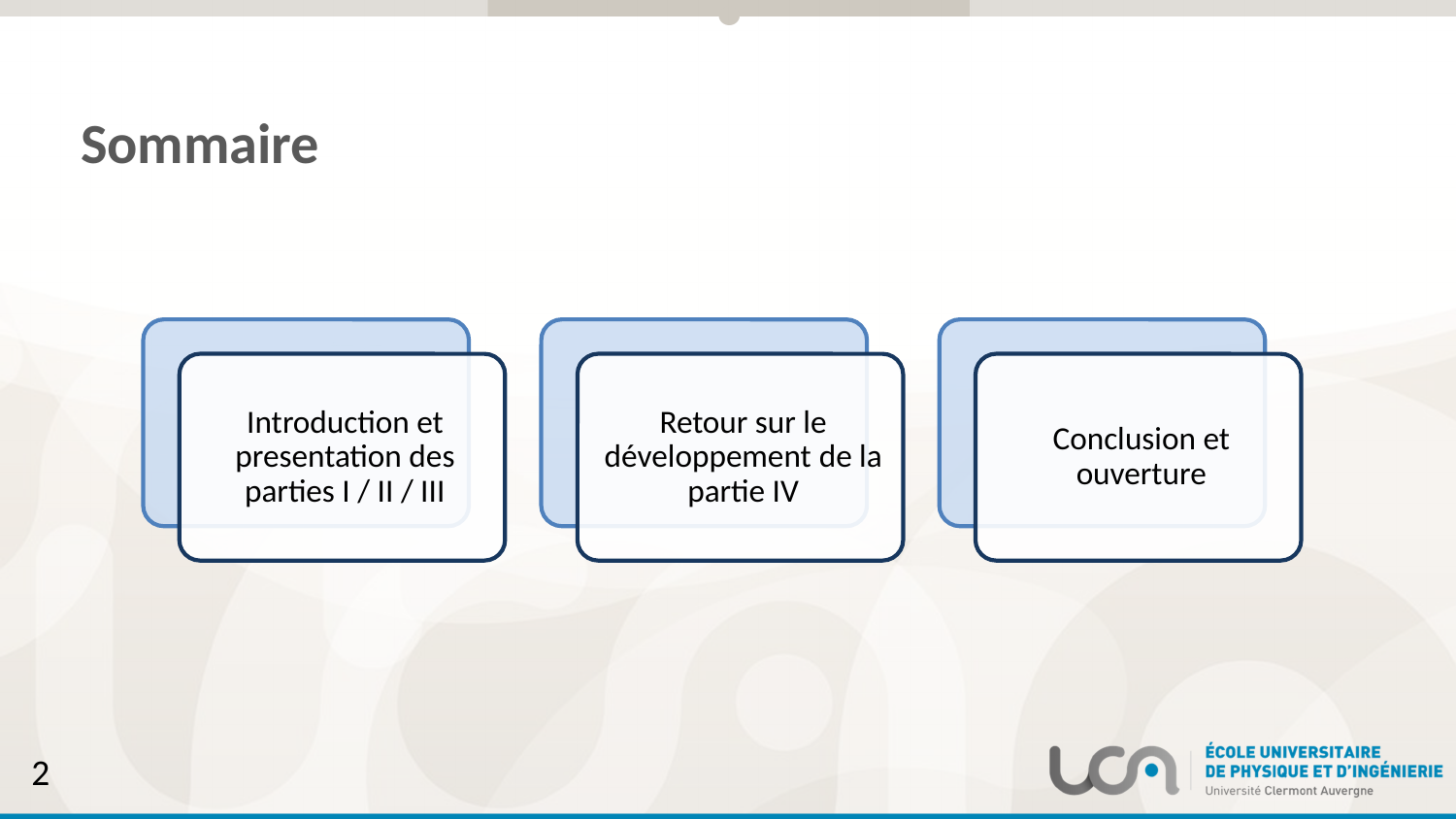

Sommaire
Introduction et presentation des parties I / II / III
Retour sur le développement de la partie IV
Conclusion et ouverture
2